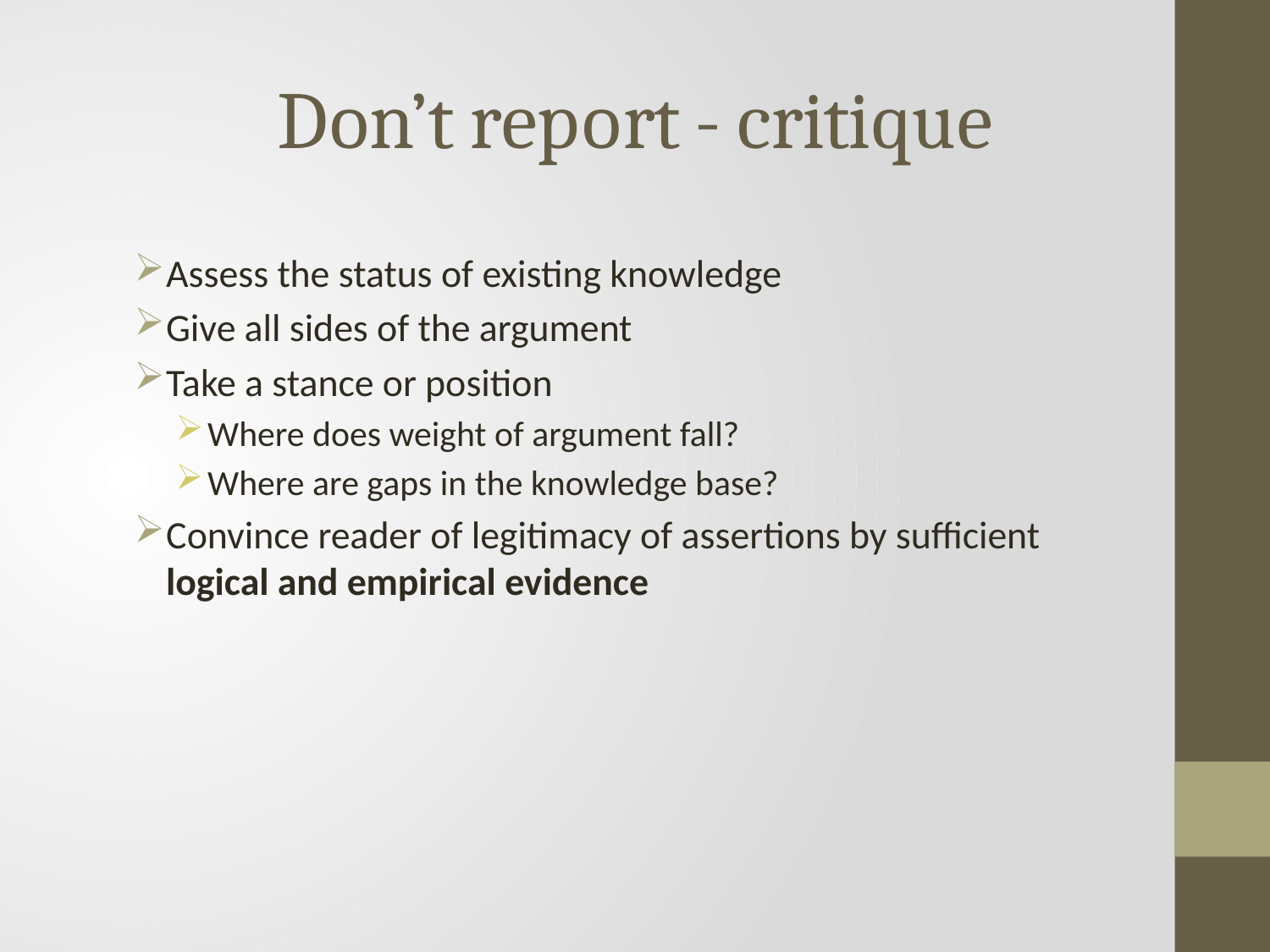

# Don’t report - critique

Assess the status of existing knowledge
Give all sides of the argument
Take a stance or position
Where does weight of argument fall?
Where are gaps in the knowledge base?
Convince reader of legitimacy of assertions by sufficient logical and empirical evidence